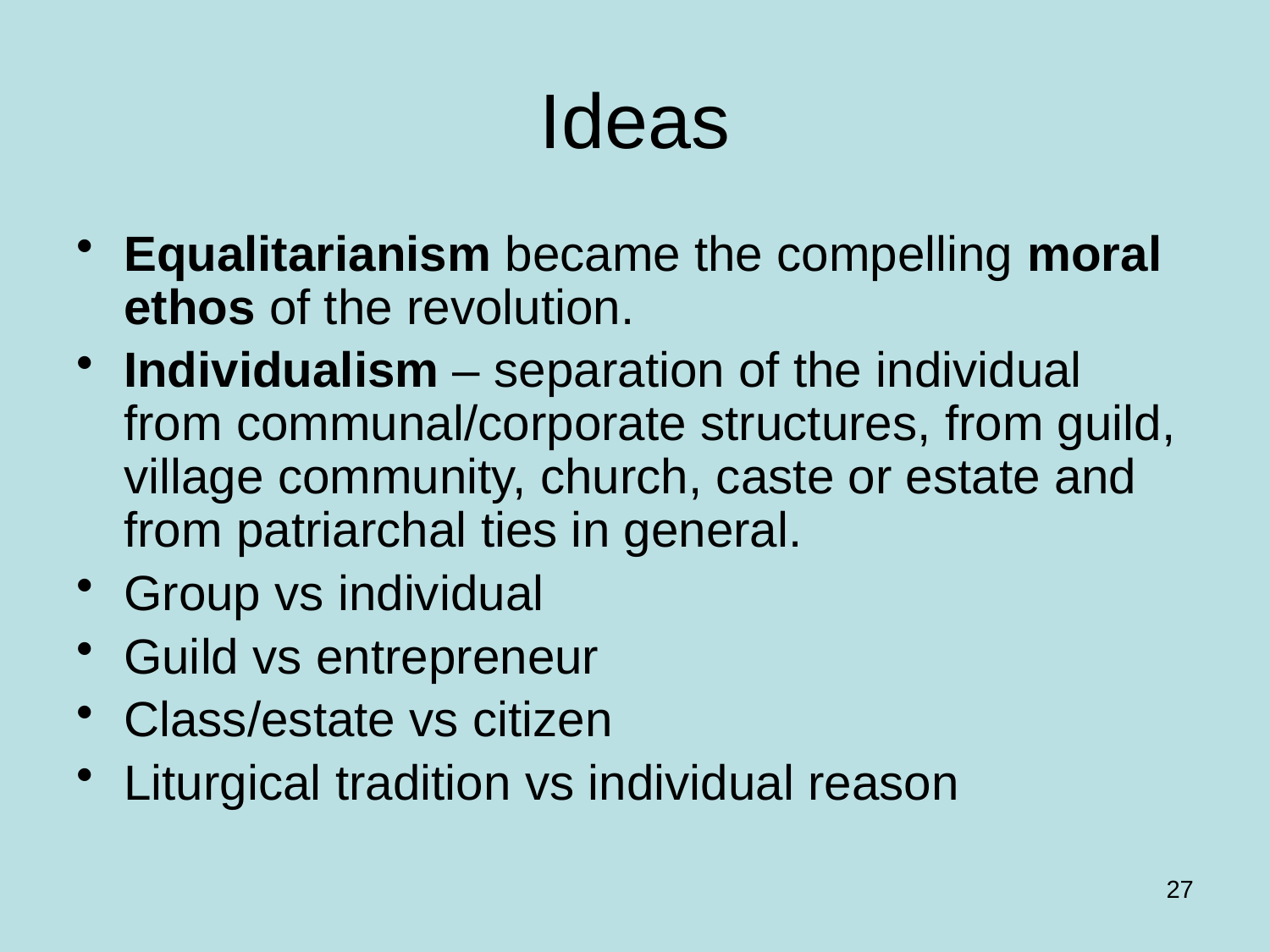

# Ideas
Equalitarianism became the compelling moral ethos of the revolution.
Individualism – separation of the individual from communal/corporate structures, from guild, village community, church, caste or estate and from patriarchal ties in general.
Group vs individual
Guild vs entrepreneur
Class/estate vs citizen
Liturgical tradition vs individual reason
27